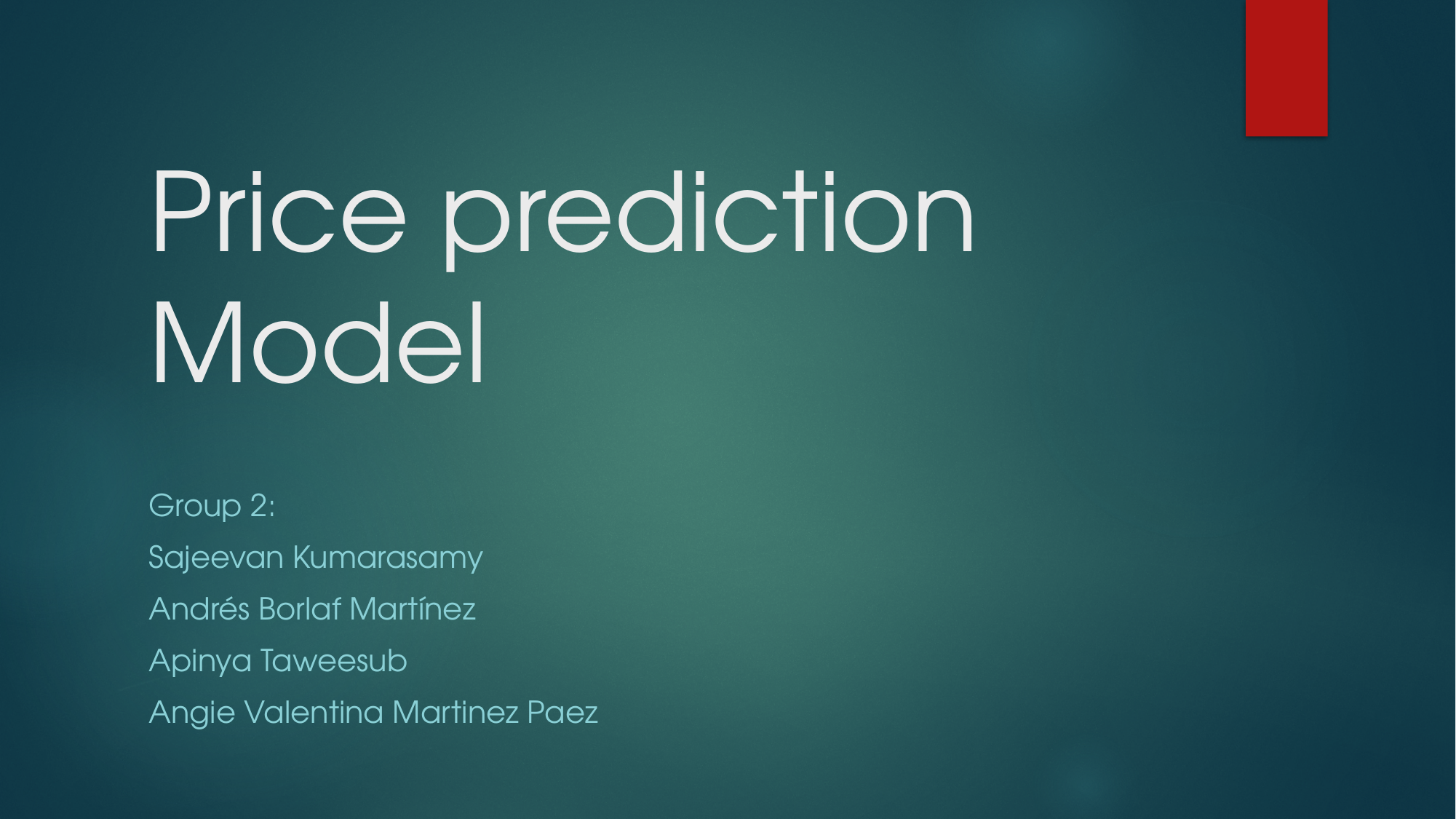

# Price prediction Model
Group 2:
Sajeevan Kumarasamy
Andrés Borlaf Martínez
Apinya Taweesub
Angie Valentina Martinez Paez